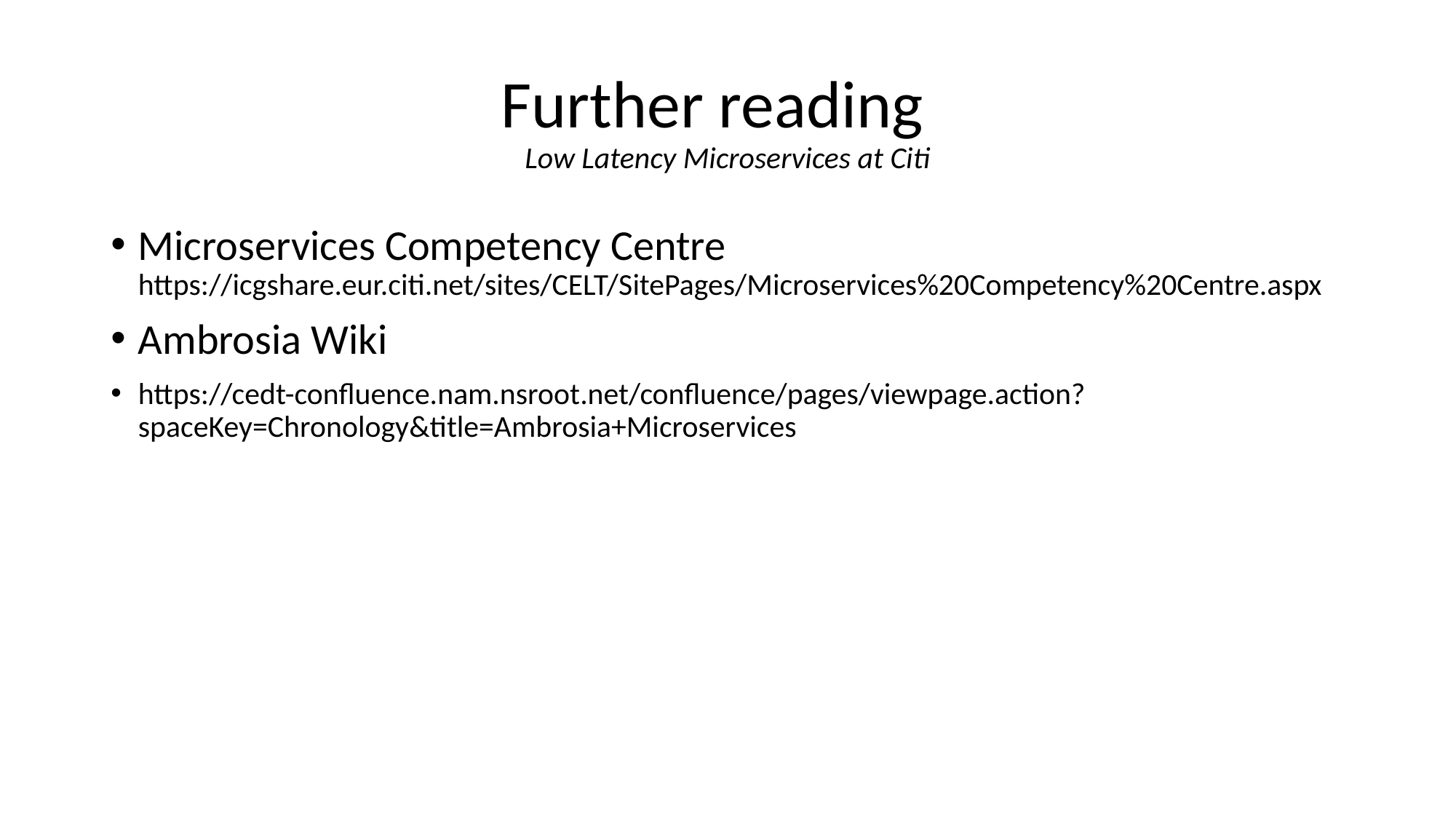

# Further reading Low Latency Microservices at Citi
Microservices Competency Centre
https://icgshare.eur.citi.net/sites/CELT/SitePages/Microservices%20Competency%20Centre.aspx
Ambrosia Wiki
https://cedt-confluence.nam.nsroot.net/confluence/pages/viewpage.action?spaceKey=Chronology&title=Ambrosia+Microservices